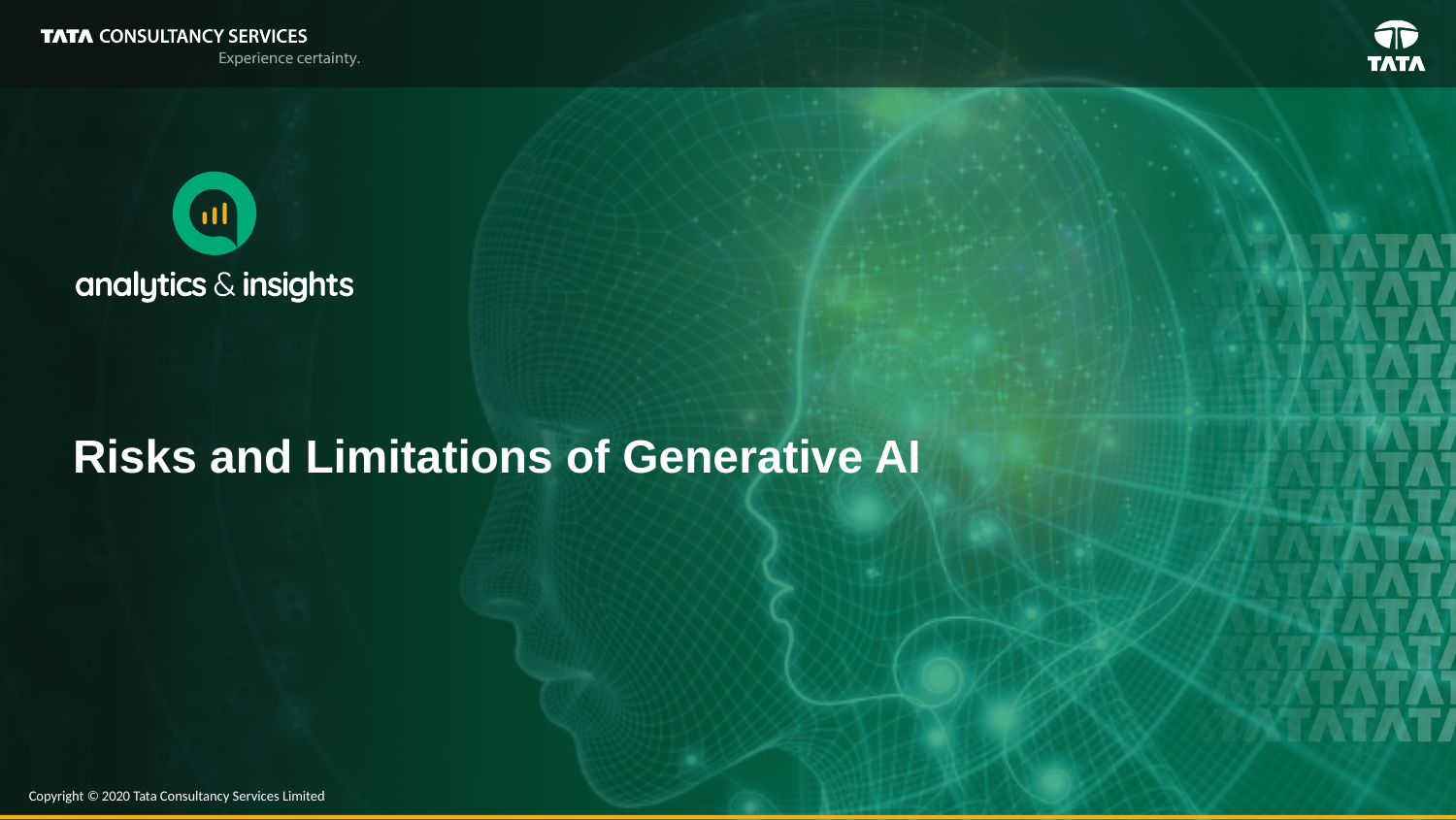

# Risks and Limitations of Generative AI